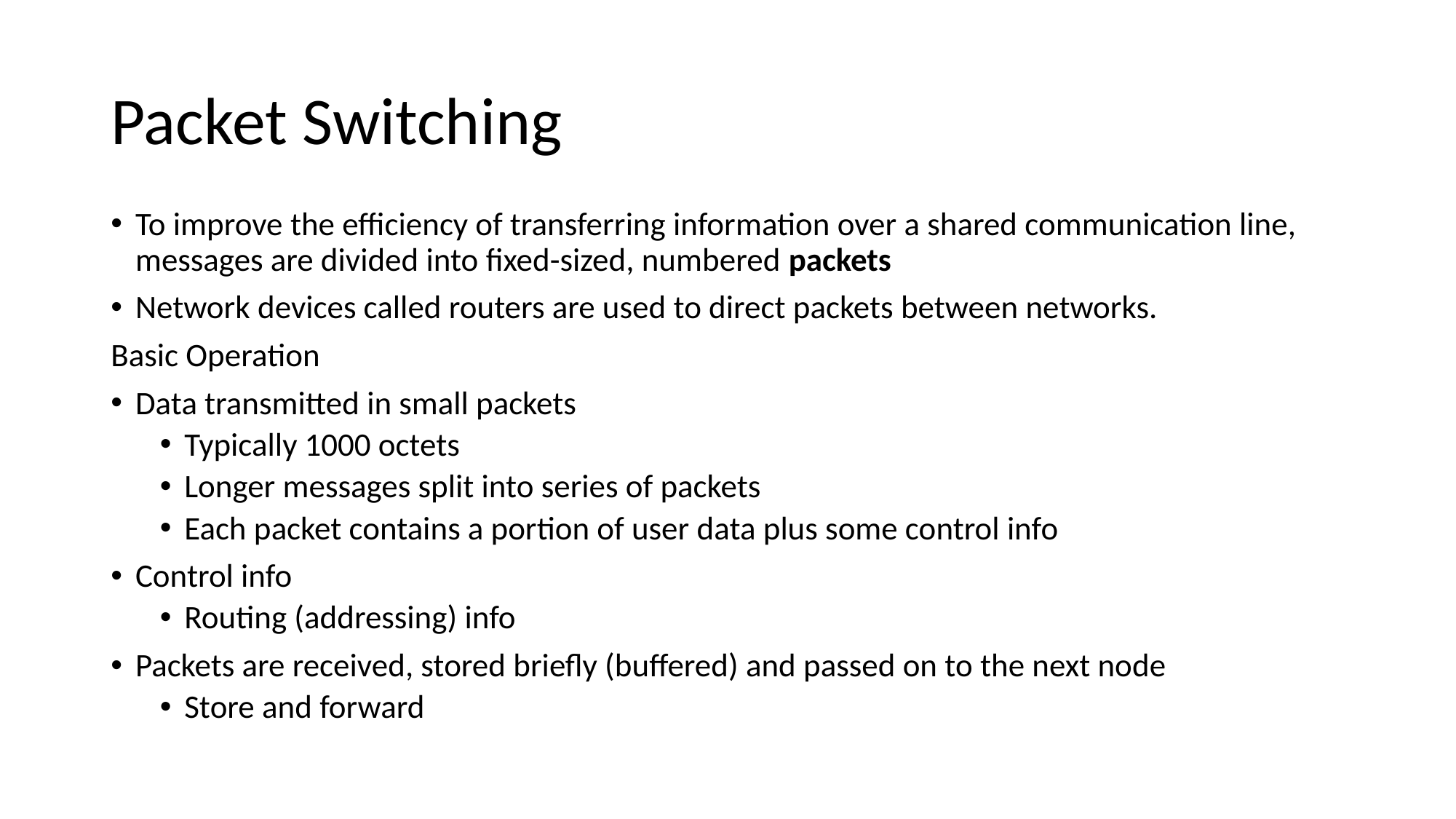

# Packet Switching
To improve the efficiency of transferring information over a shared communication line, messages are divided into fixed-sized, numbered packets
Network devices called routers are used to direct packets between networks.
Basic Operation
Data transmitted in small packets
Typically 1000 octets
Longer messages split into series of packets
Each packet contains a portion of user data plus some control info
Control info
Routing (addressing) info
Packets are received, stored briefly (buffered) and passed on to the next node
Store and forward